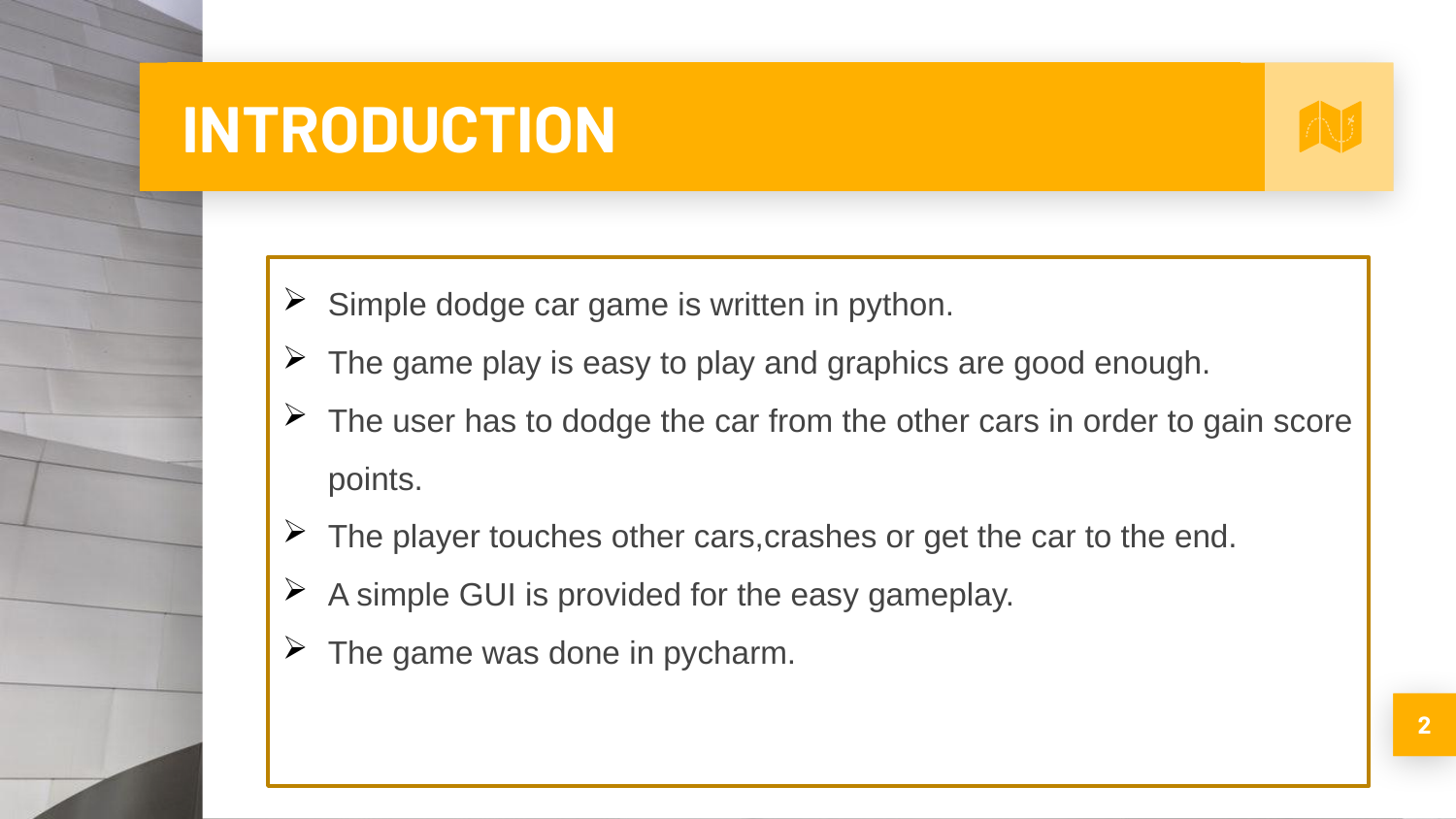

# INTRODUCTION

Simple dodge car game is written in python.
The game play is easy to play and graphics are good enough.
The user has to dodge the car from the other cars in order to gain score points.
The player touches other cars,crashes or get the car to the end.
A simple GUI is provided for the easy gameplay.
The game was done in pycharm.

2